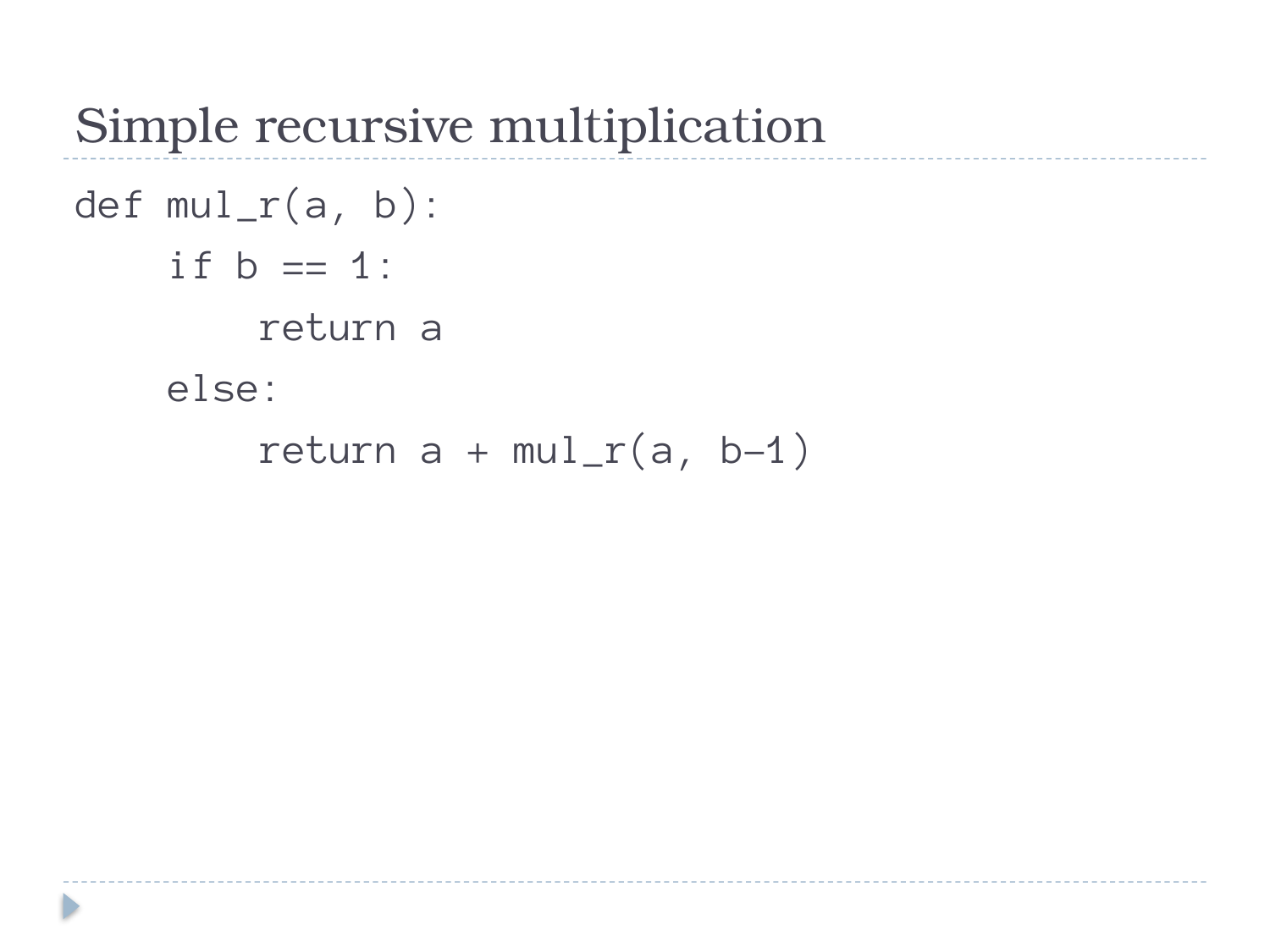

# Simple recursive multiplication
def mul_r(a, b):
    if b == 1:
        return a
    else:
        return a + mul_r(a, b-1)